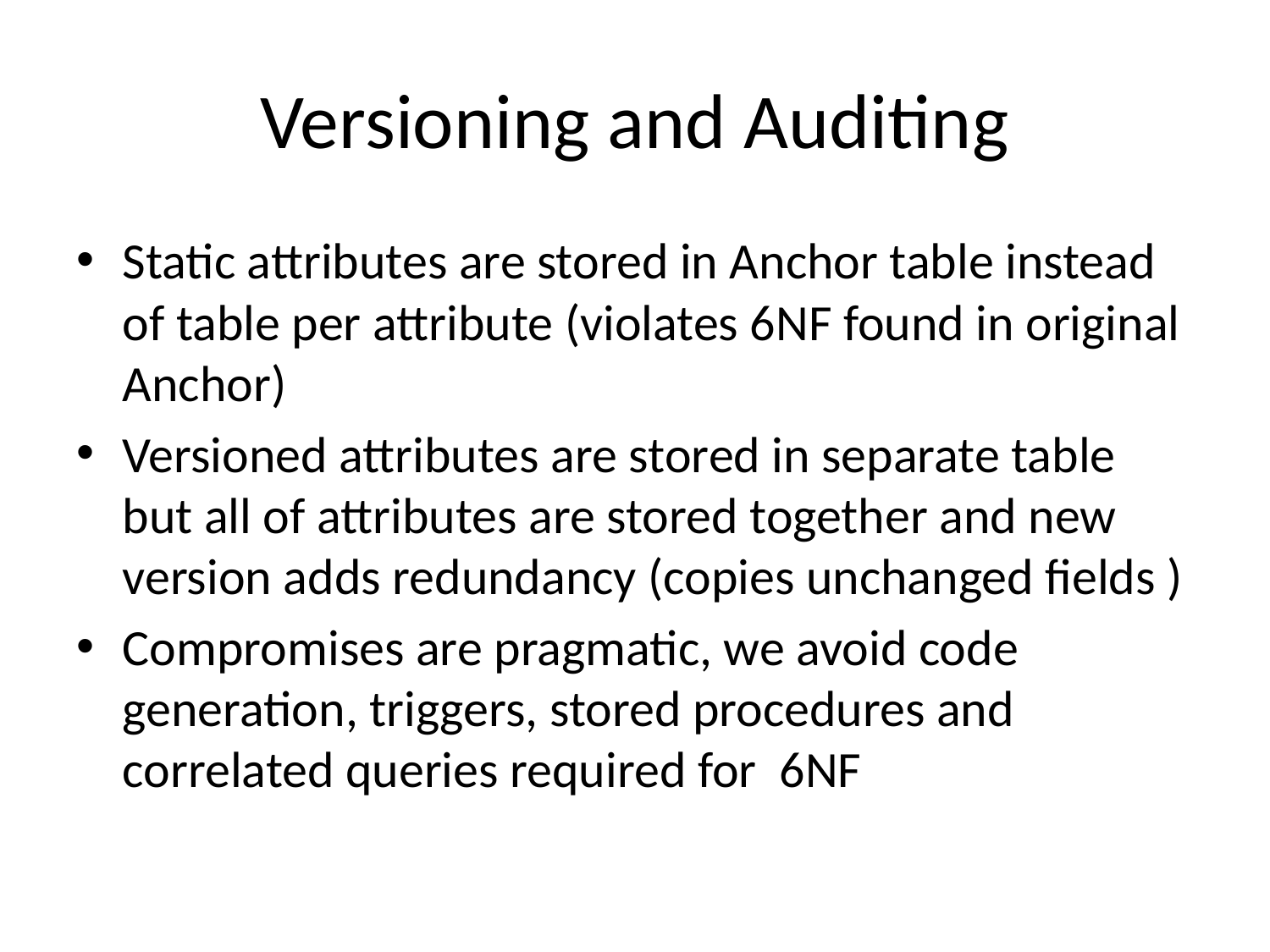

# Versioning and Auditing
Static attributes are stored in Anchor table instead of table per attribute (violates 6NF found in original Anchor)
Versioned attributes are stored in separate table but all of attributes are stored together and new version adds redundancy (copies unchanged fields )
Compromises are pragmatic, we avoid code generation, triggers, stored procedures and correlated queries required for  6NF